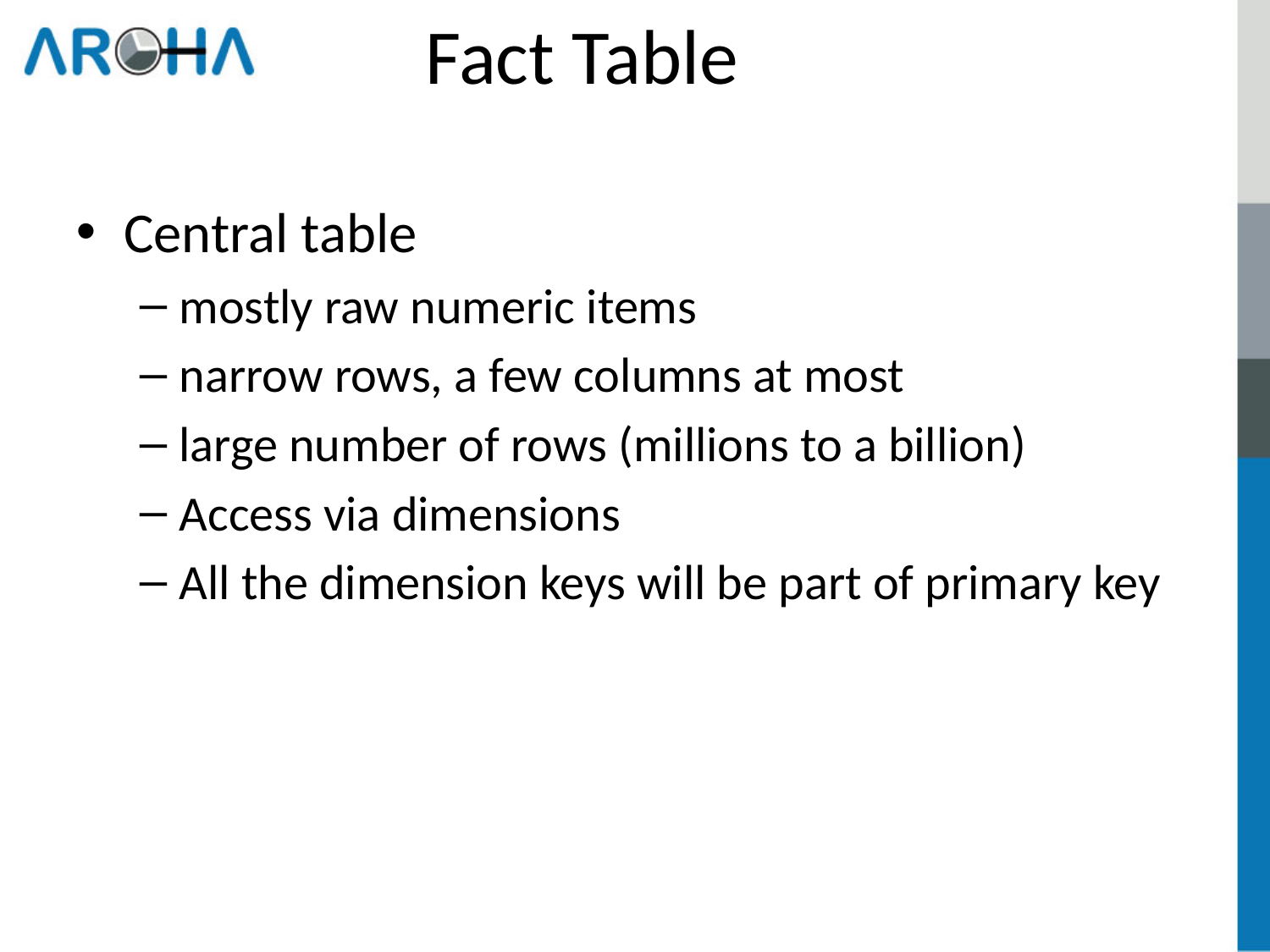

# Fact Table
Central table
mostly raw numeric items
narrow rows, a few columns at most
large number of rows (millions to a billion)
Access via dimensions
All the dimension keys will be part of primary key